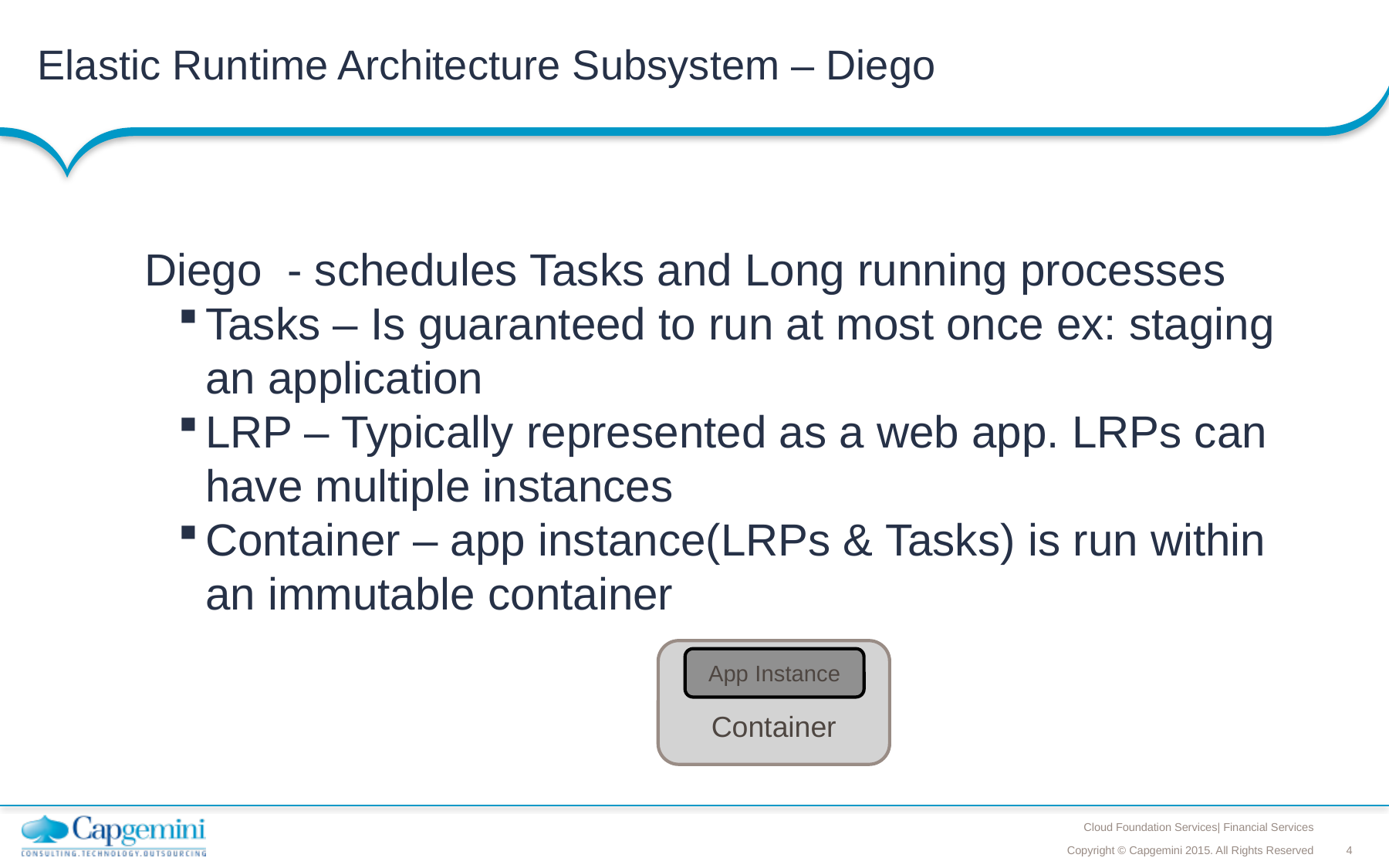

# Elastic Runtime Architecture Subsystem – Diego
Diego  - schedules Tasks and Long running processes
Tasks – Is guaranteed to run at most once ex: staging an application
LRP – Typically represented as a web app. LRPs can have multiple instances
Container – app instance(LRPs & Tasks) is run within an immutable container

Container
App Instance